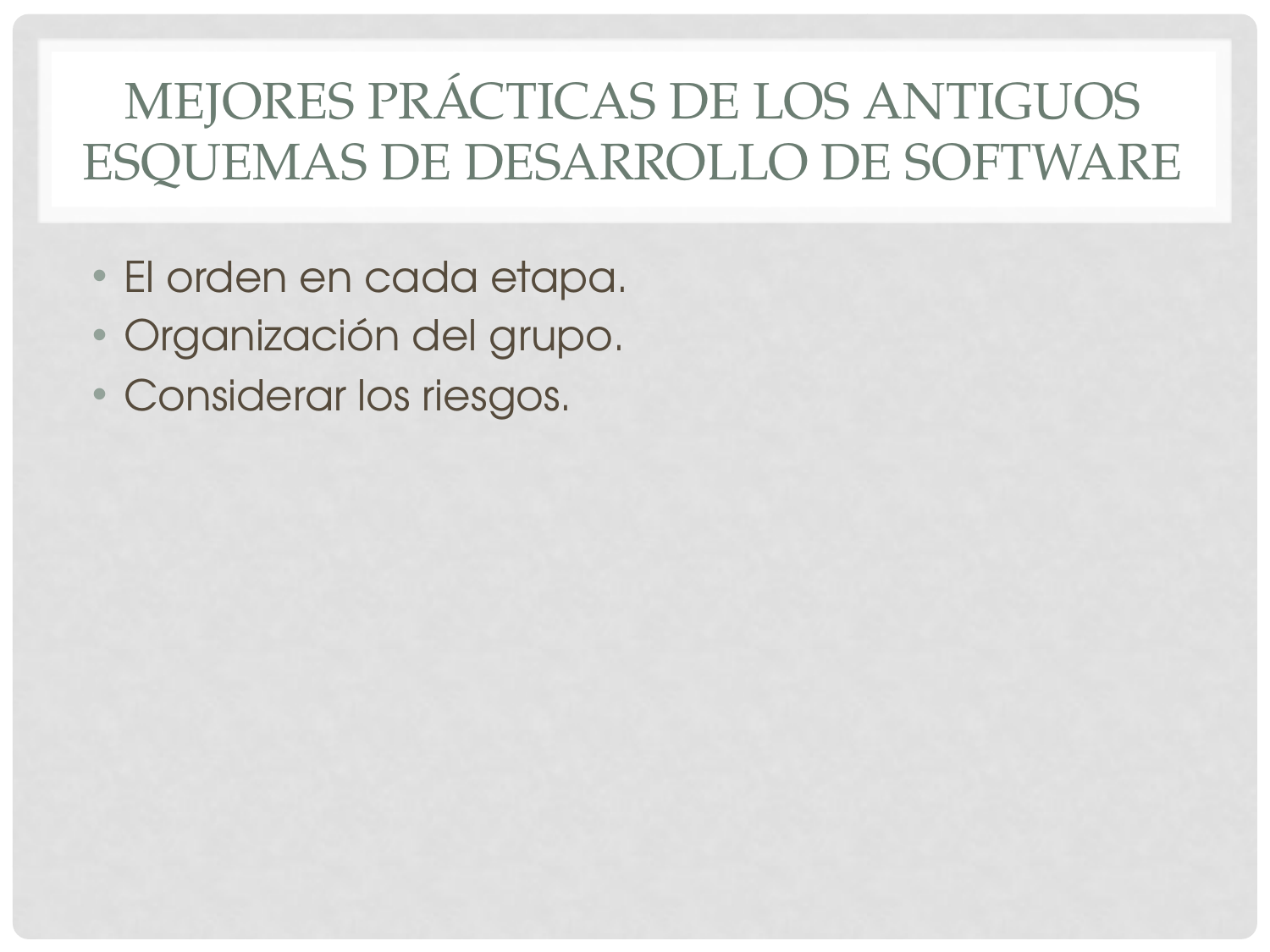

# Mejores prácticas de los antiguos esquemas de desarrollo de software
El orden en cada etapa.
Organización del grupo.
Considerar los riesgos.